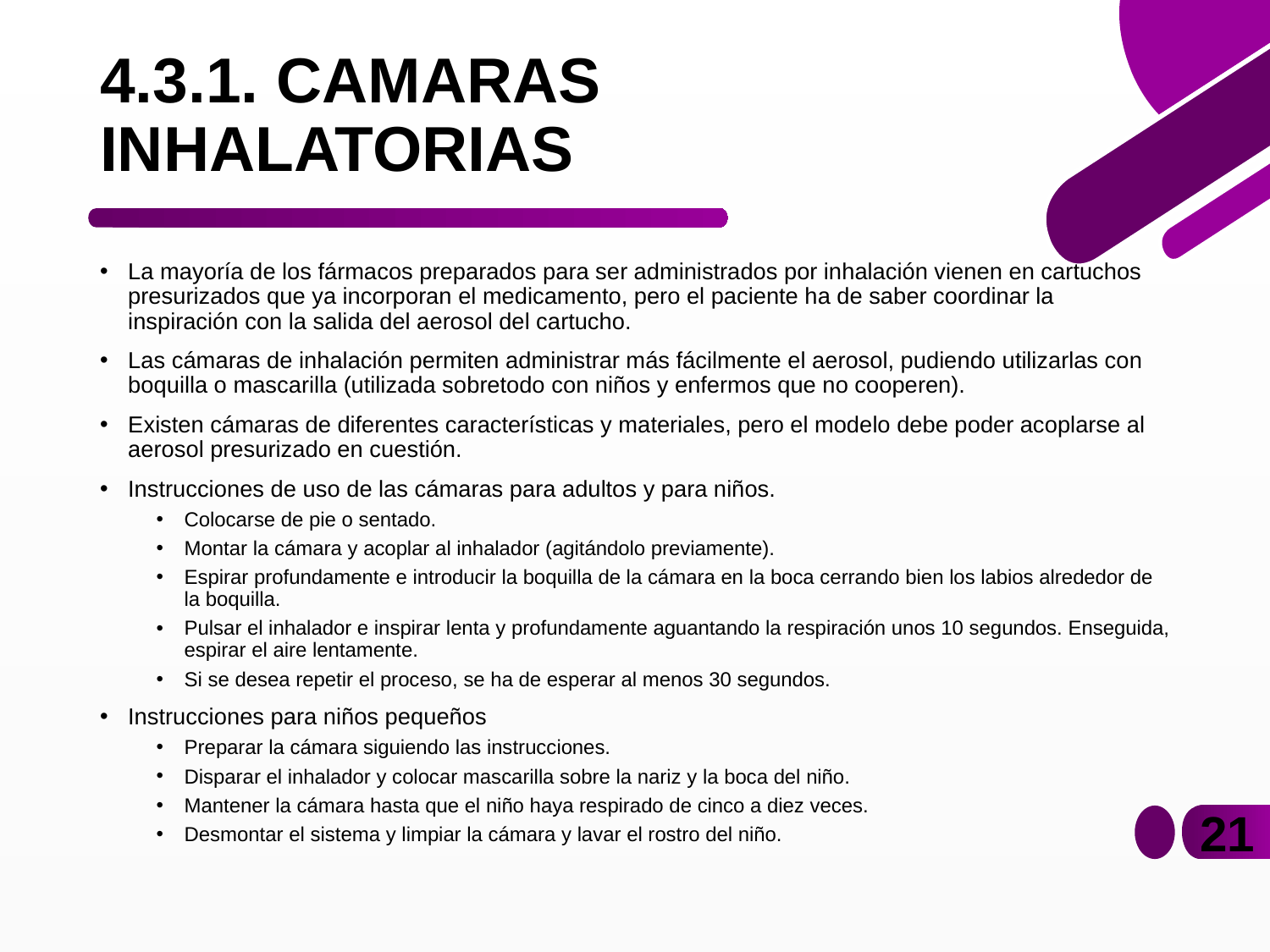

# 4.3.1. CAMARAS INHALATORIAS
La mayoría de los fármacos preparados para ser administrados por inhalación vienen en cartuchos presurizados que ya incorporan el medicamento, pero el paciente ha de saber coordinar la inspiración con la salida del aerosol del cartucho.
Las cámaras de inhalación permiten administrar más fácilmente el aerosol, pudiendo utilizarlas con boquilla o mascarilla (utilizada sobretodo con niños y enfermos que no cooperen).
Existen cámaras de diferentes características y materiales, pero el modelo debe poder acoplarse al aerosol presurizado en cuestión.
Instrucciones de uso de las cámaras para adultos y para niños.
Colocarse de pie o sentado.
Montar la cámara y acoplar al inhalador (agitándolo previamente).
Espirar profundamente e introducir la boquilla de la cámara en la boca cerrando bien los labios alrededor de la boquilla.
Pulsar el inhalador e inspirar lenta y profundamente aguantando la respiración unos 10 segundos. Enseguida, espirar el aire lentamente.
Si se desea repetir el proceso, se ha de esperar al menos 30 segundos.
Instrucciones para niños pequeños
Preparar la cámara siguiendo las instrucciones.
Disparar el inhalador y colocar mascarilla sobre la nariz y la boca del niño.
Mantener la cámara hasta que el niño haya respirado de cinco a diez veces.
Desmontar el sistema y limpiar la cámara y lavar el rostro del niño.
21